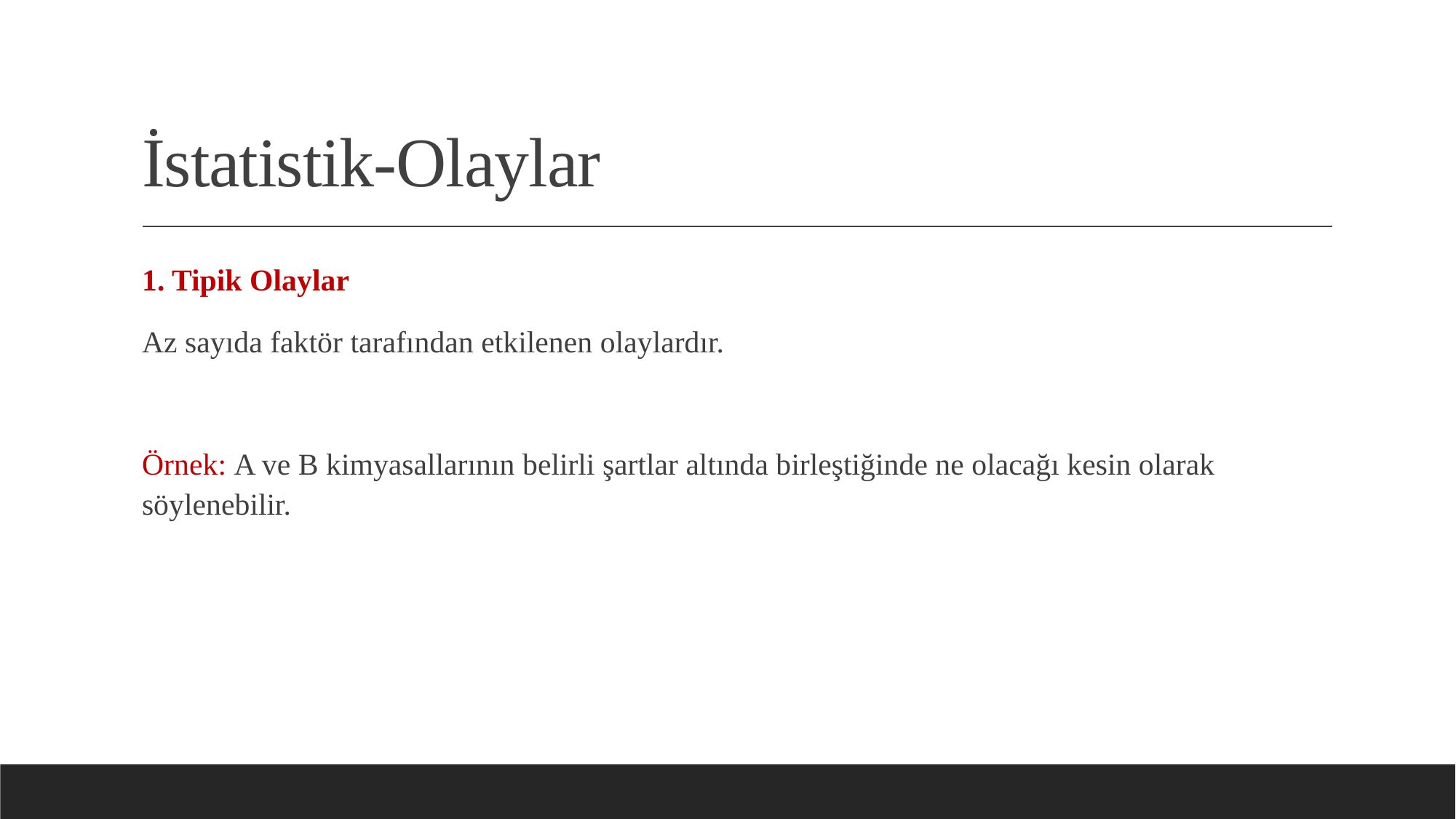

# İstatistik-Olaylar
1. Tipik Olaylar
Az sayıda faktör tarafından etkilenen olaylardır.

Örnek: A ve B kimyasallarının belirli şartlar altında birleştiğinde ne olacağı kesin olarak söylenebilir.